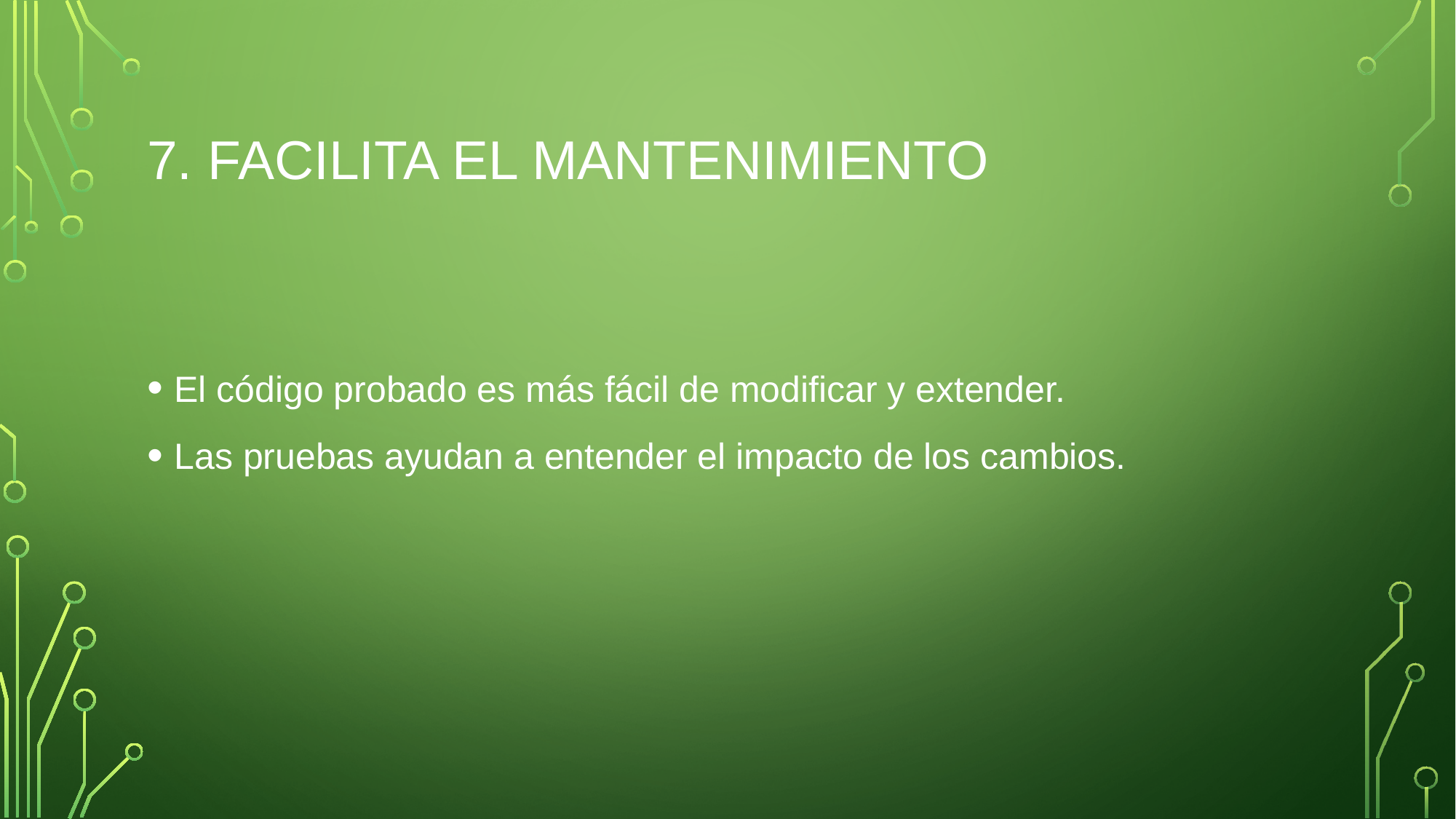

# 7. Facilita el mantenimiento
El código probado es más fácil de modificar y extender.
Las pruebas ayudan a entender el impacto de los cambios.